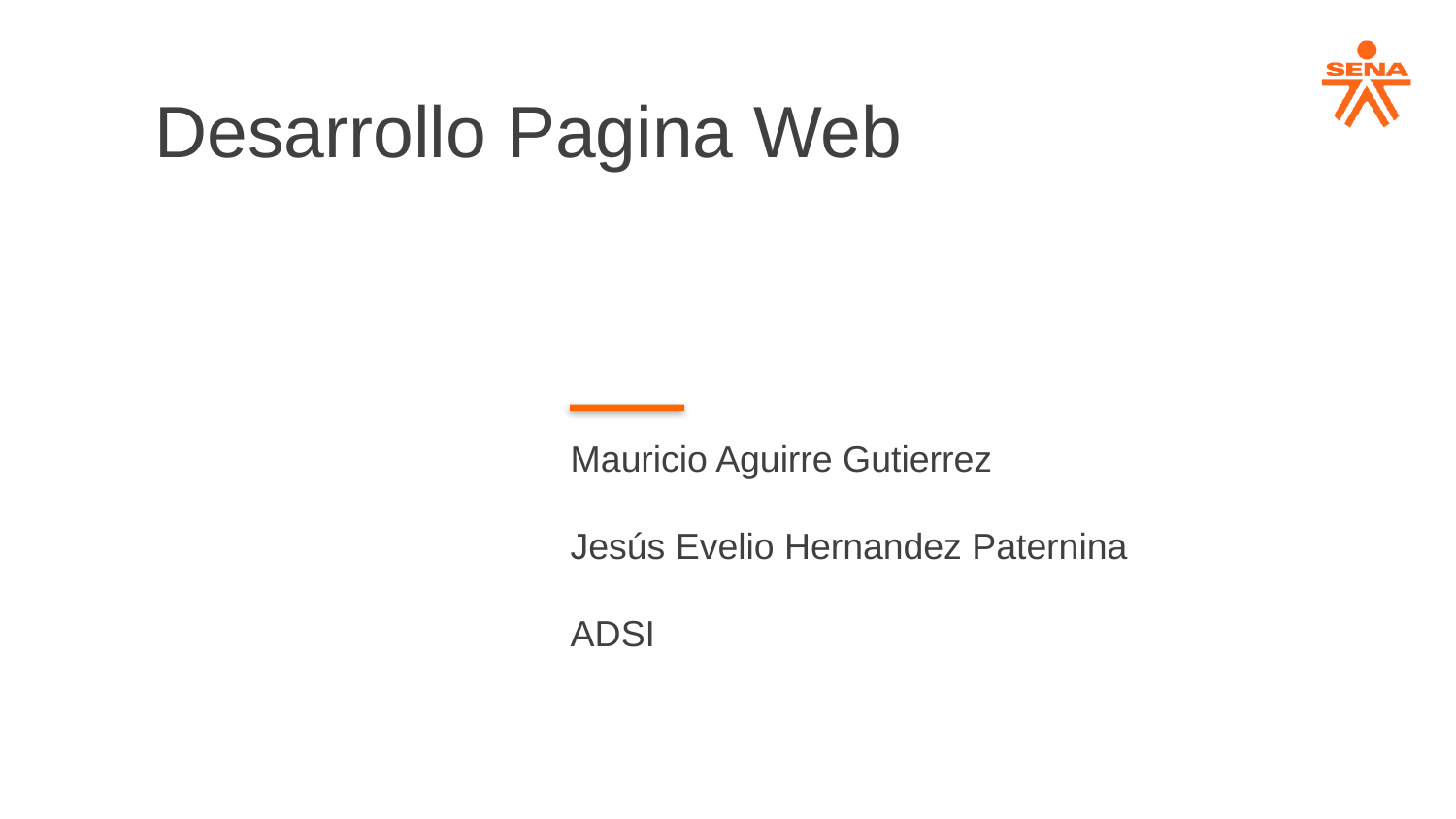

Desarrollo Pagina Web

Mauricio Aguirre Gutierrez

Jesús Evelio Hernandez Paternina

ADSI